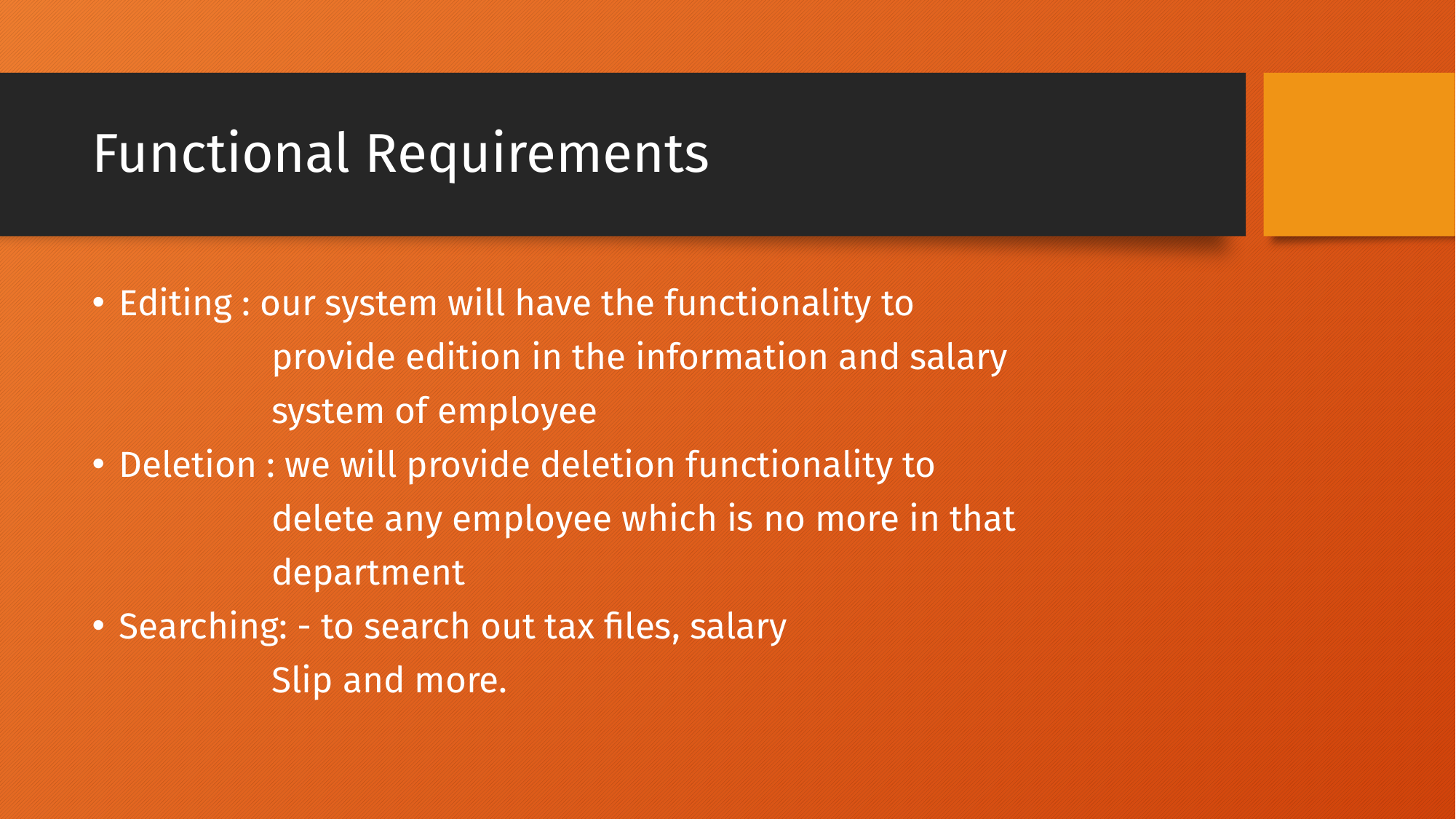

# Functional Requirements
Editing : our system will have the functionality to
                   provide edition in the information and salary
                   system of employee
Deletion : we will provide deletion functionality to
                   delete any employee which is no more in that
                   department
Searching: - to search out tax ﬁles, salary
                   Slip and more.